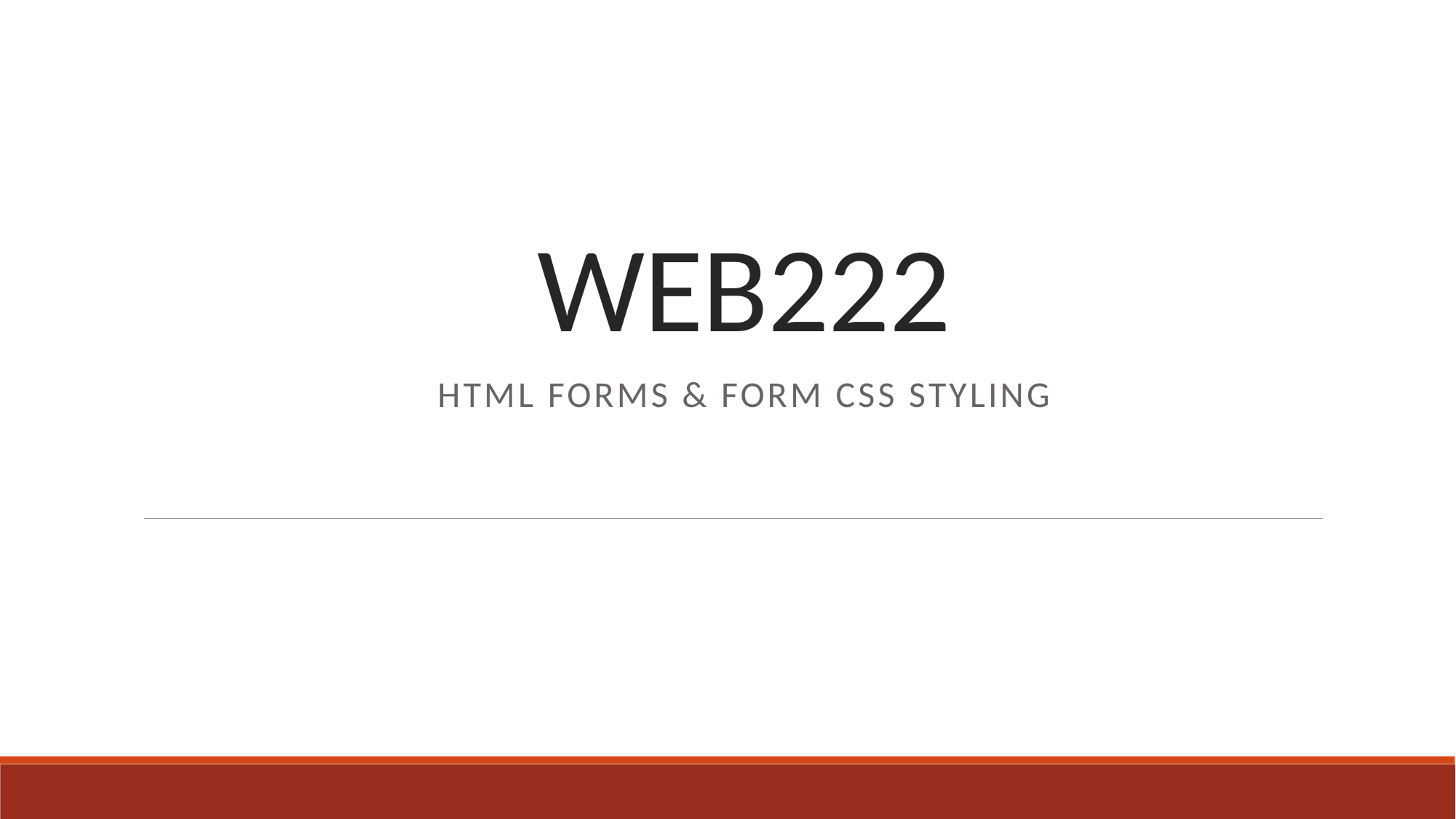

# WEB222
HTML Forms & Form CSS Styling